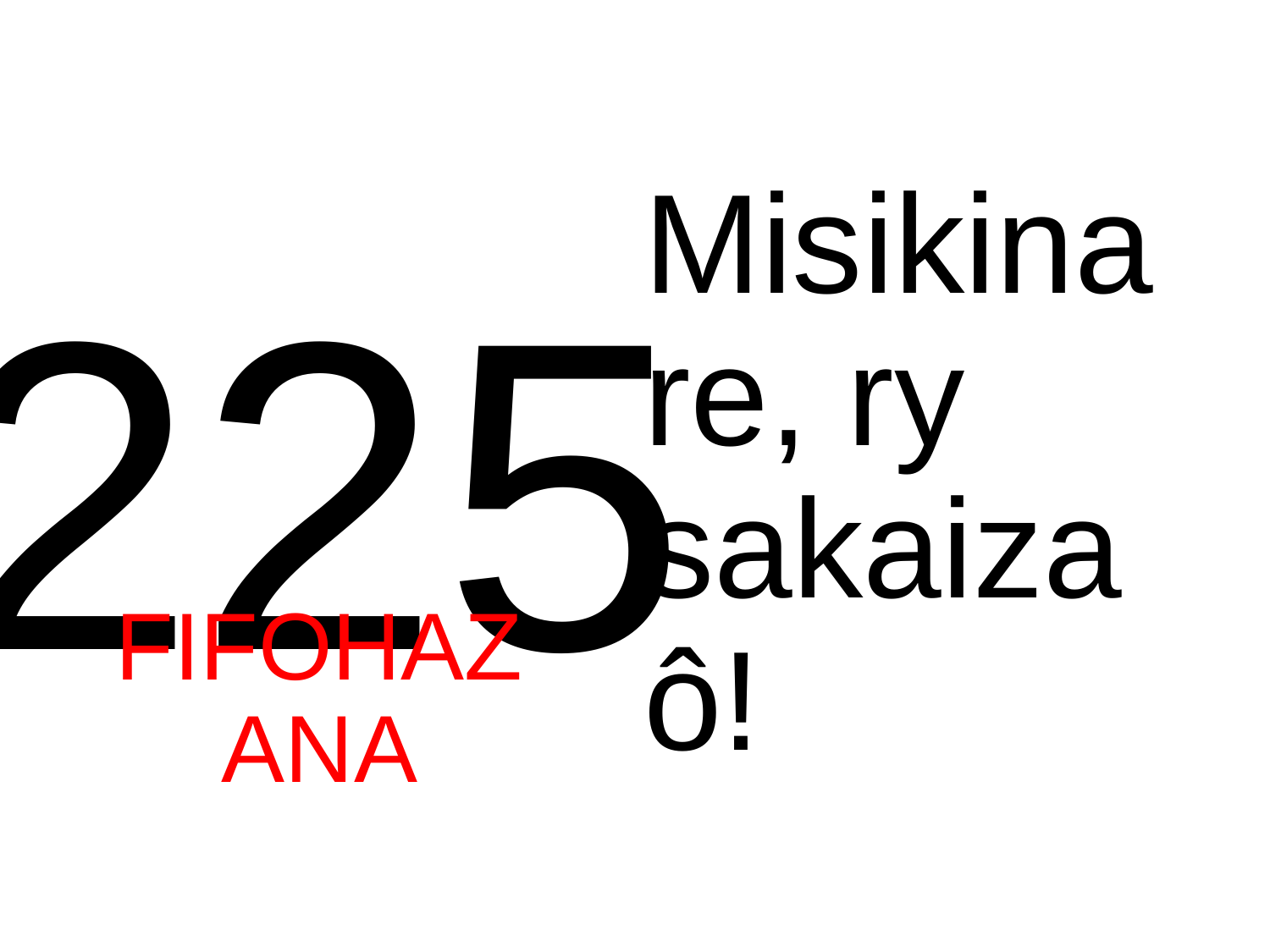

225
Misikina re, ry sakaiza ô!
FIFOHAZANA